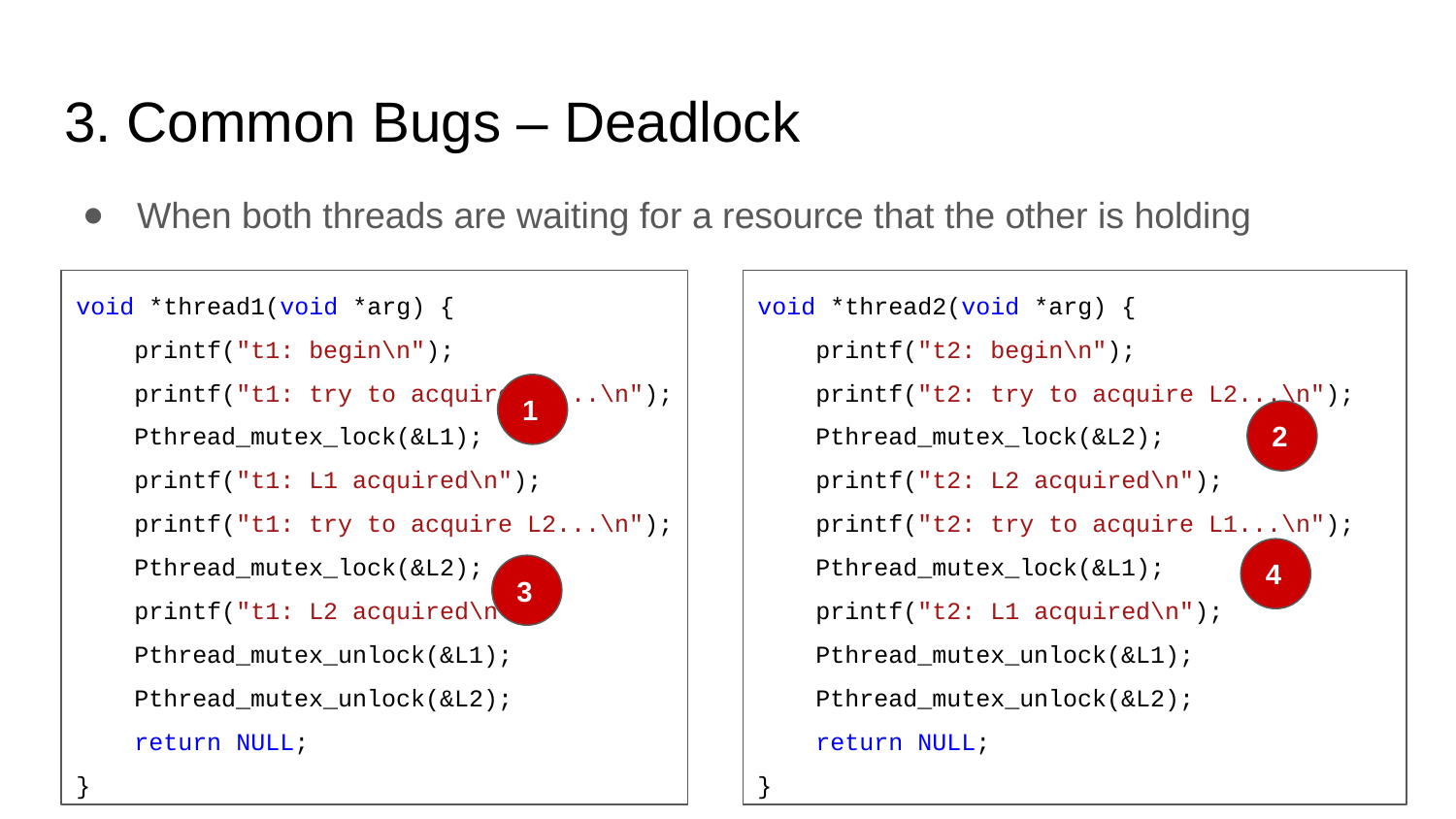

# 3. Common Bugs – Deadlock
When both threads are waiting for a resource that the other is holding
void *thread2(void *arg) {
    printf("t2: begin\n");
    printf("t2: try to acquire L2...\n");
    Pthread_mutex_lock(&L2);
    printf("t2: L2 acquired\n");
    printf("t2: try to acquire L1...\n");
    Pthread_mutex_lock(&L1);
    printf("t2: L1 acquired\n");
    Pthread_mutex_unlock(&L1);
    Pthread_mutex_unlock(&L2);
    return NULL;
}
void *thread1(void *arg) {
    printf("t1: begin\n");
    printf("t1: try to acquire L1...\n");
    Pthread_mutex_lock(&L1);
    printf("t1: L1 acquired\n");
    printf("t1: try to acquire L2...\n");
    Pthread_mutex_lock(&L2);
    printf("t1: L2 acquired\n");
    Pthread_mutex_unlock(&L1);
    Pthread_mutex_unlock(&L2);
    return NULL;
}
1
2
4
3